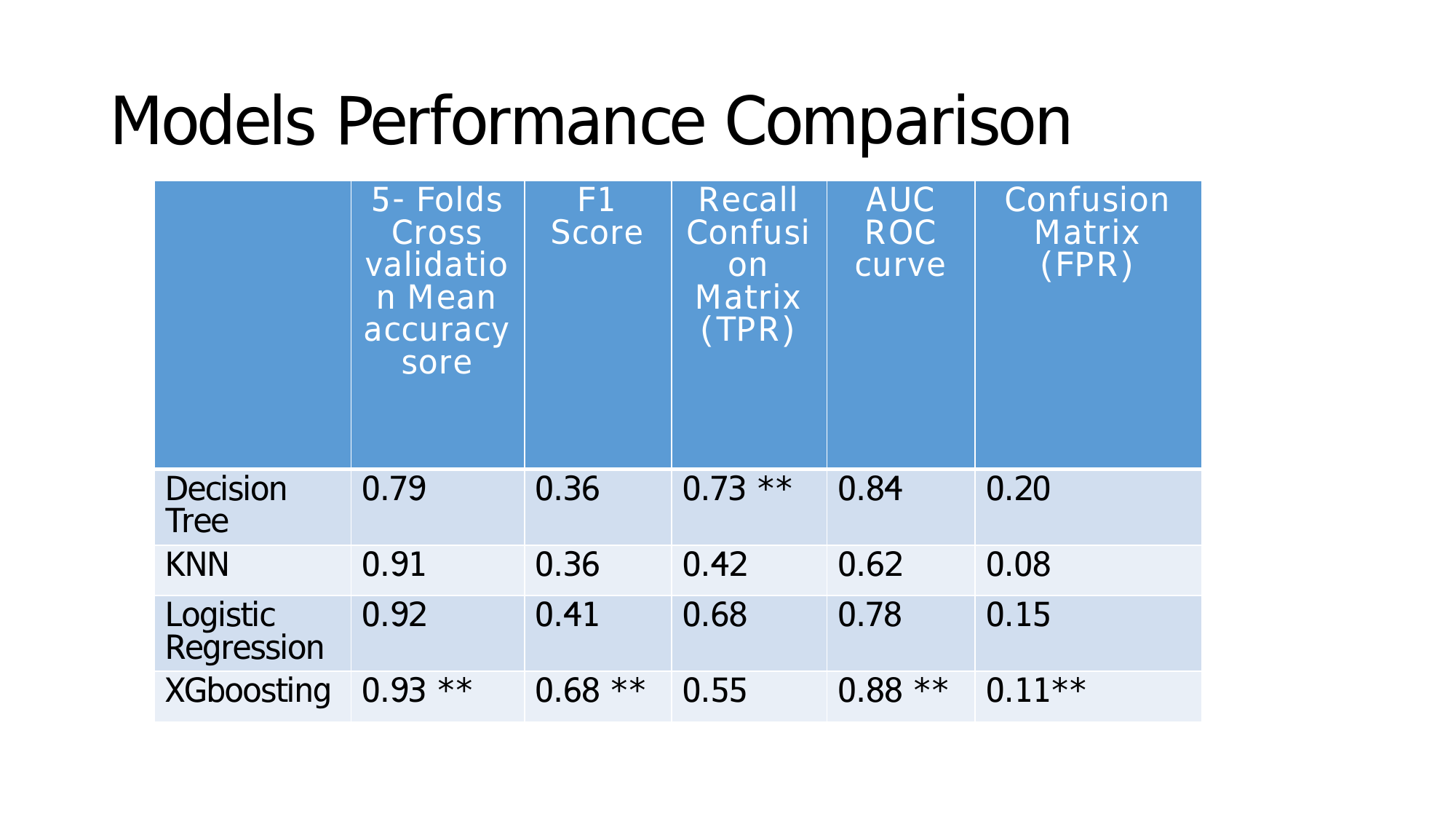

# Models Performance Comparison
|  | 5- Folds Cross validation Mean accuracy sore | F1 Score | Recall Confusion Matrix (TPR) | AUC ROC curve | Confusion Matrix (FPR) |
| --- | --- | --- | --- | --- | --- |
| Decision Tree | 0.79 | 0.36 | 0.73 \*\* | 0.84 | 0.20 |
| KNN | 0.91 | 0.36 | 0.42 | 0.62 | 0.08 |
| Logistic Regression | 0.92 | 0.41 | 0.68 | 0.78 | 0.15 |
| XGboosting | 0.93 \*\* | 0.68 \*\* | 0.55 | 0.88 \*\* | 0.11\*\* |